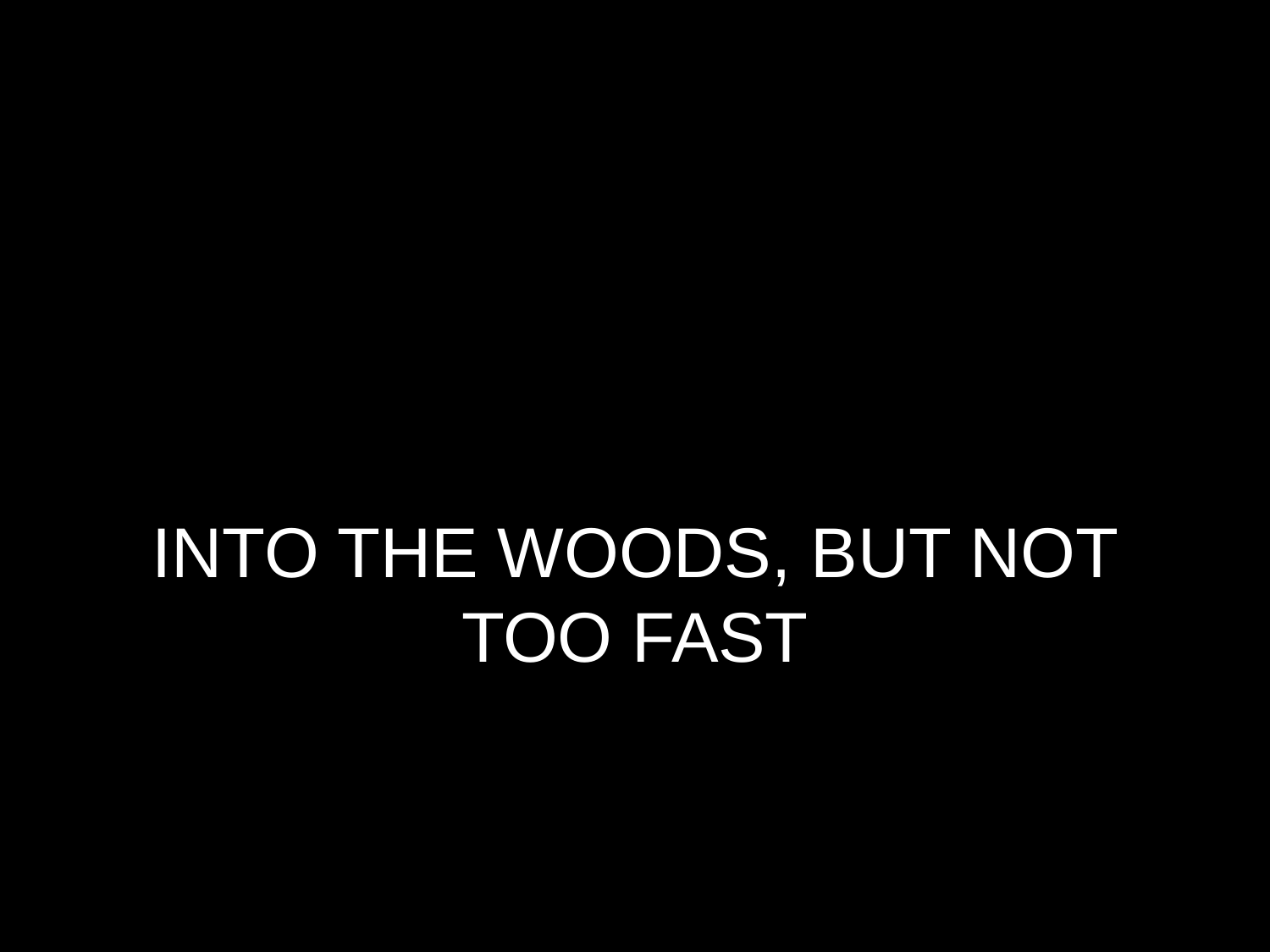

# INTO THE WOODS, BUT NOT TOO FAST